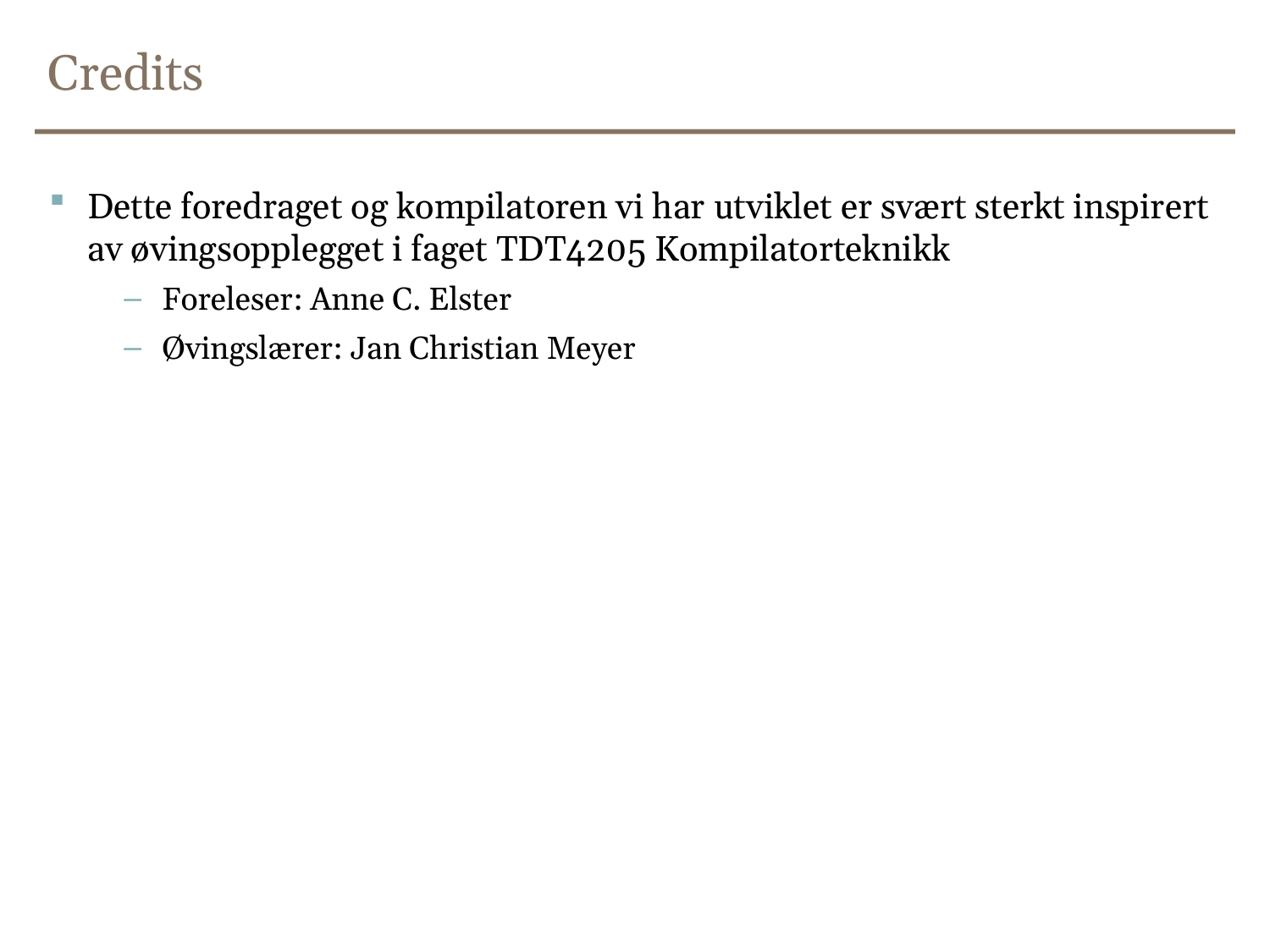

# Credits
Dette foredraget og kompilatoren vi har utviklet er svært sterkt inspirert av øvingsopplegget i faget TDT4205 Kompilatorteknikk
Foreleser: Anne C. Elster
Øvingslærer: Jan Christian Meyer